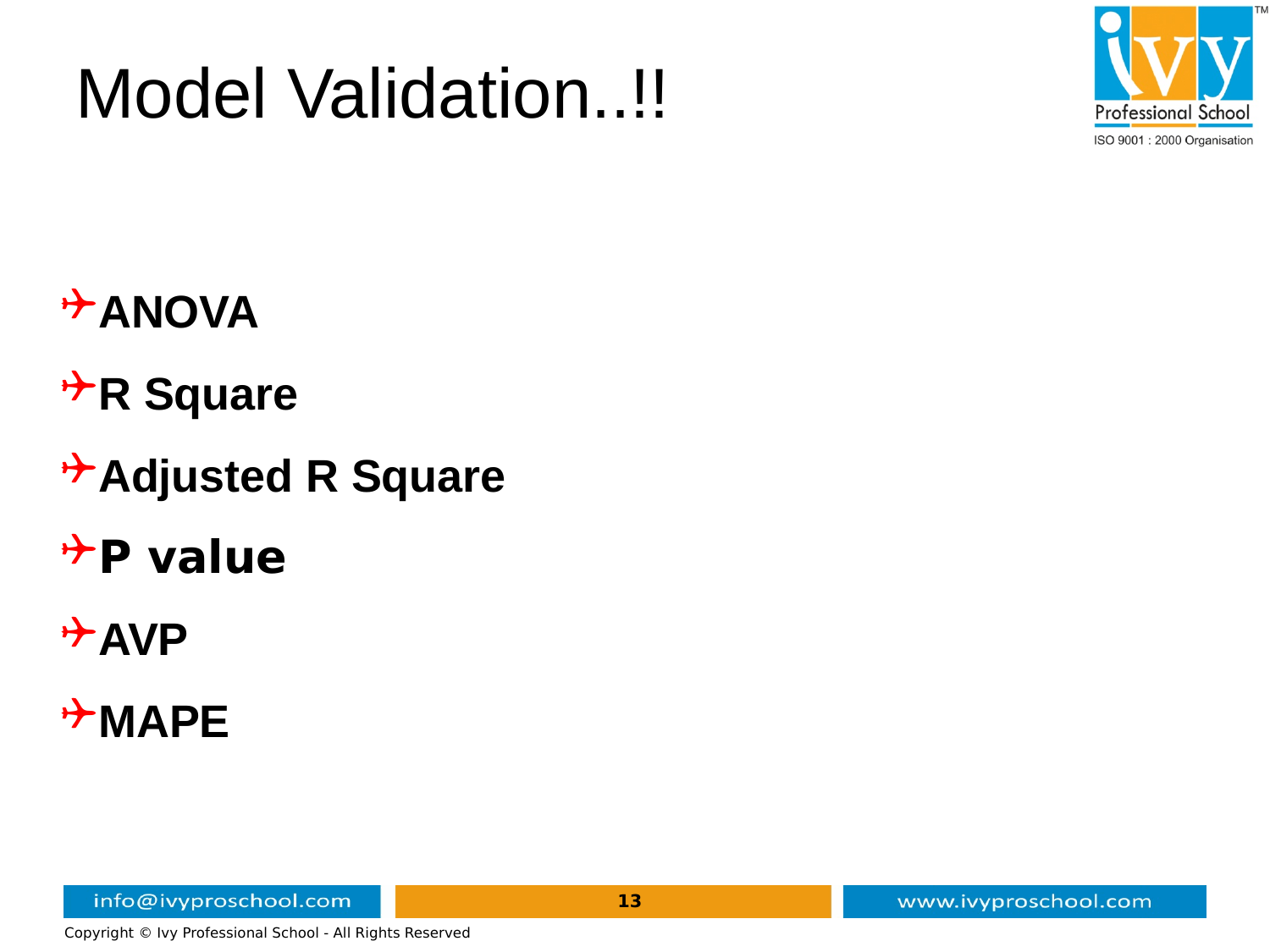

# Model Validation..!!
ANOVA
R Square
Adjusted R Square
P value
AVP
MAPE